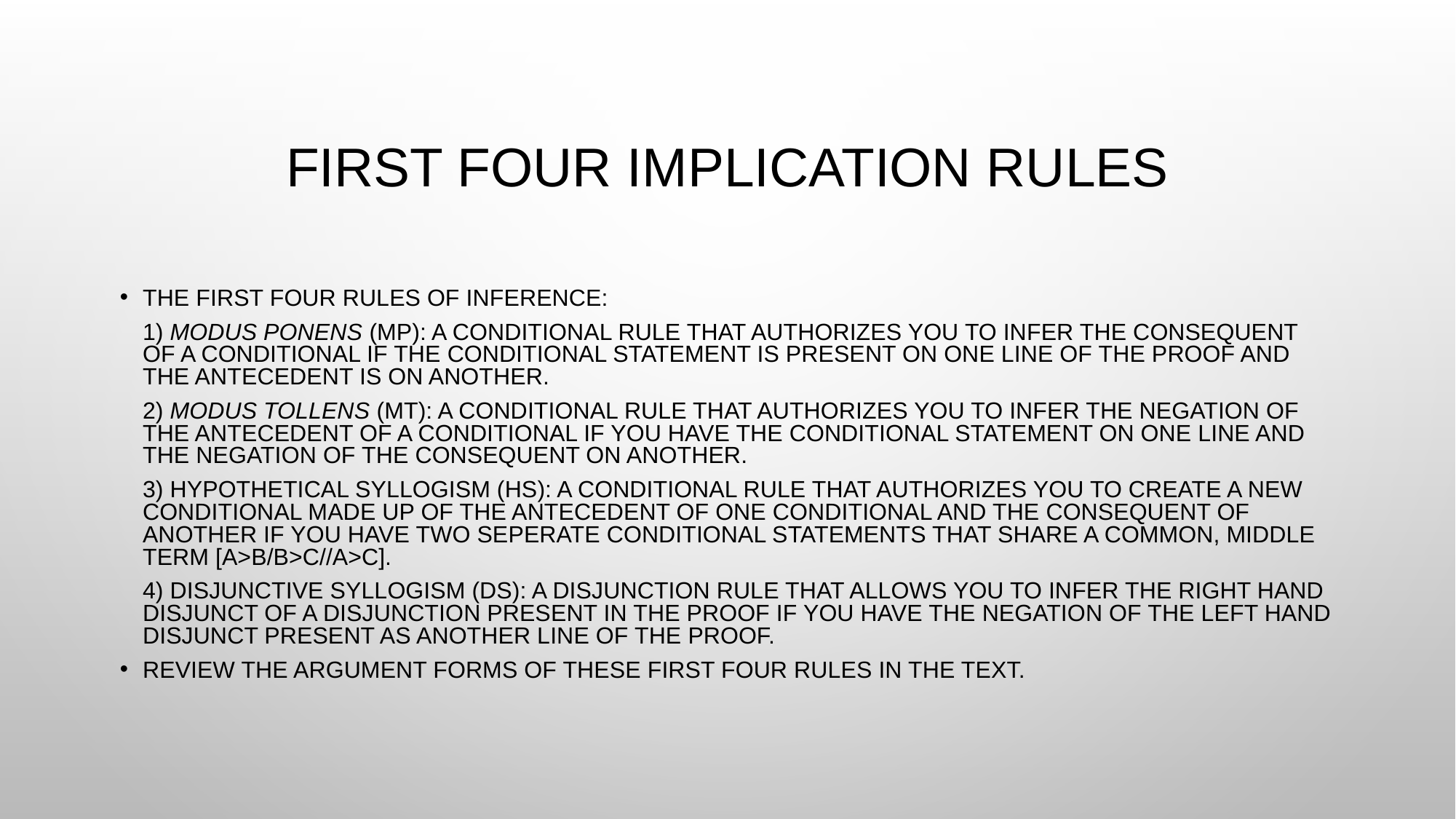

# First Four Implication Rules
The First Four Rules of Inference:
	1) Modus Ponens (MP): a conditional rule that authorizes you to infer the consequent of a conditional if the conditional statement is present on one line of the proof and the antecedent is on another.
	2) Modus Tollens (MT): a conditional rule that authorizes you to infer the negation of the antecedent of a conditional if you have the conditional statement on one line and the negation of the consequent on another.
	3) Hypothetical Syllogism (HS): a conditional rule that authorizes you to create a new conditional made up of the antecedent of one conditional and the consequent of another if you have two seperate conditional statements that share a common, middle term [a>b/b>c//a>c].
	4) Disjunctive Syllogism (DS): a disjunction rule that allows you to infer the right hand disjunct of a disjunction present in the proof if you have the negation of the left hand disjunct present as another line of the proof.
Review the argument forms of these first four rules in the text.